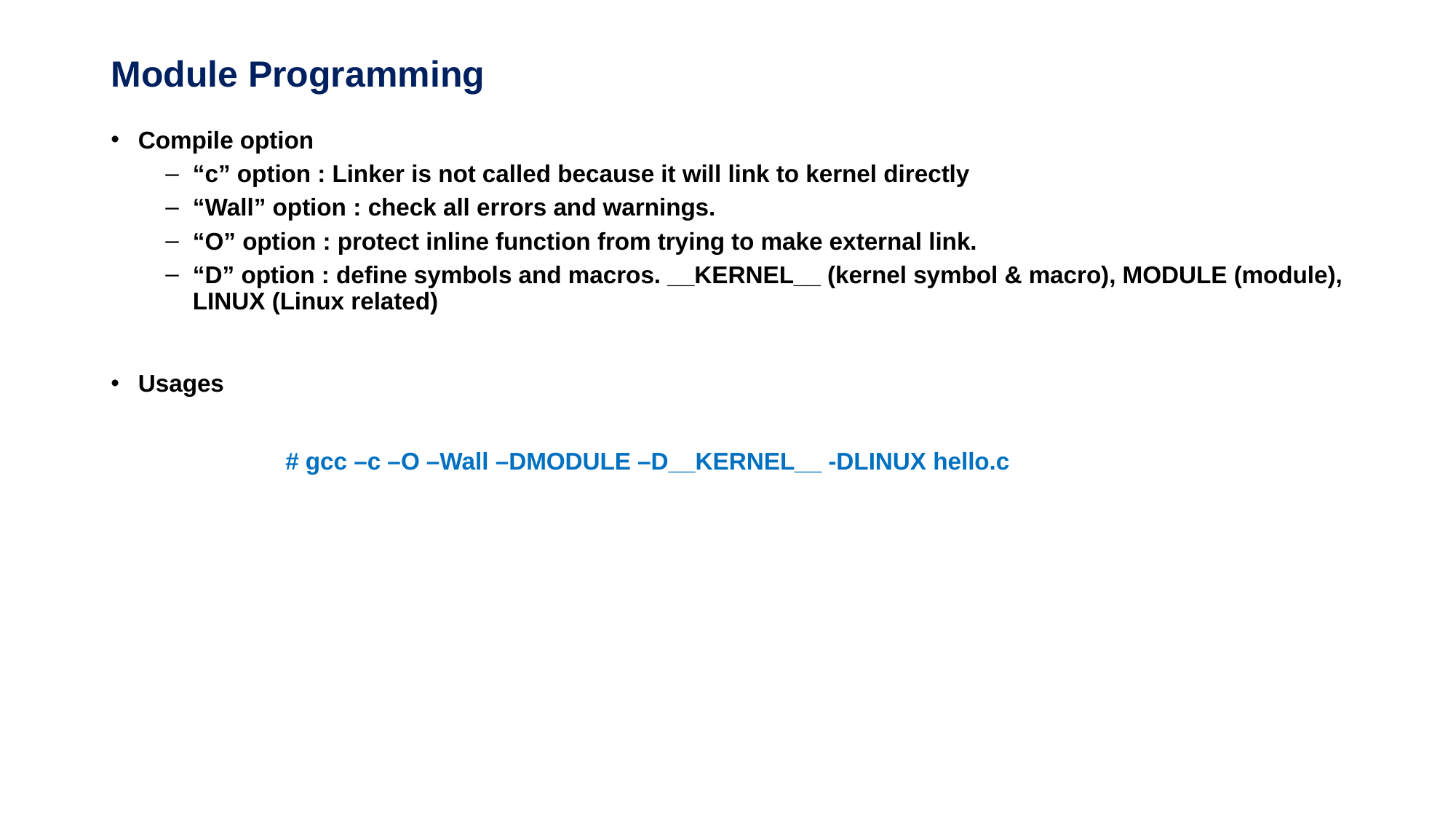

# Module Programming
Compile option
“c” option : Linker is not called because it will link to kernel directly
“Wall” option : check all errors and warnings.
“O” option : protect inline function from trying to make external link.
“D” option : define symbols and macros. __KERNEL__ (kernel symbol & macro), MODULE (module), LINUX (Linux related)

Usages
# gcc –c –O –Wall –DMODULE –D__KERNEL__ -DLINUX hello.c